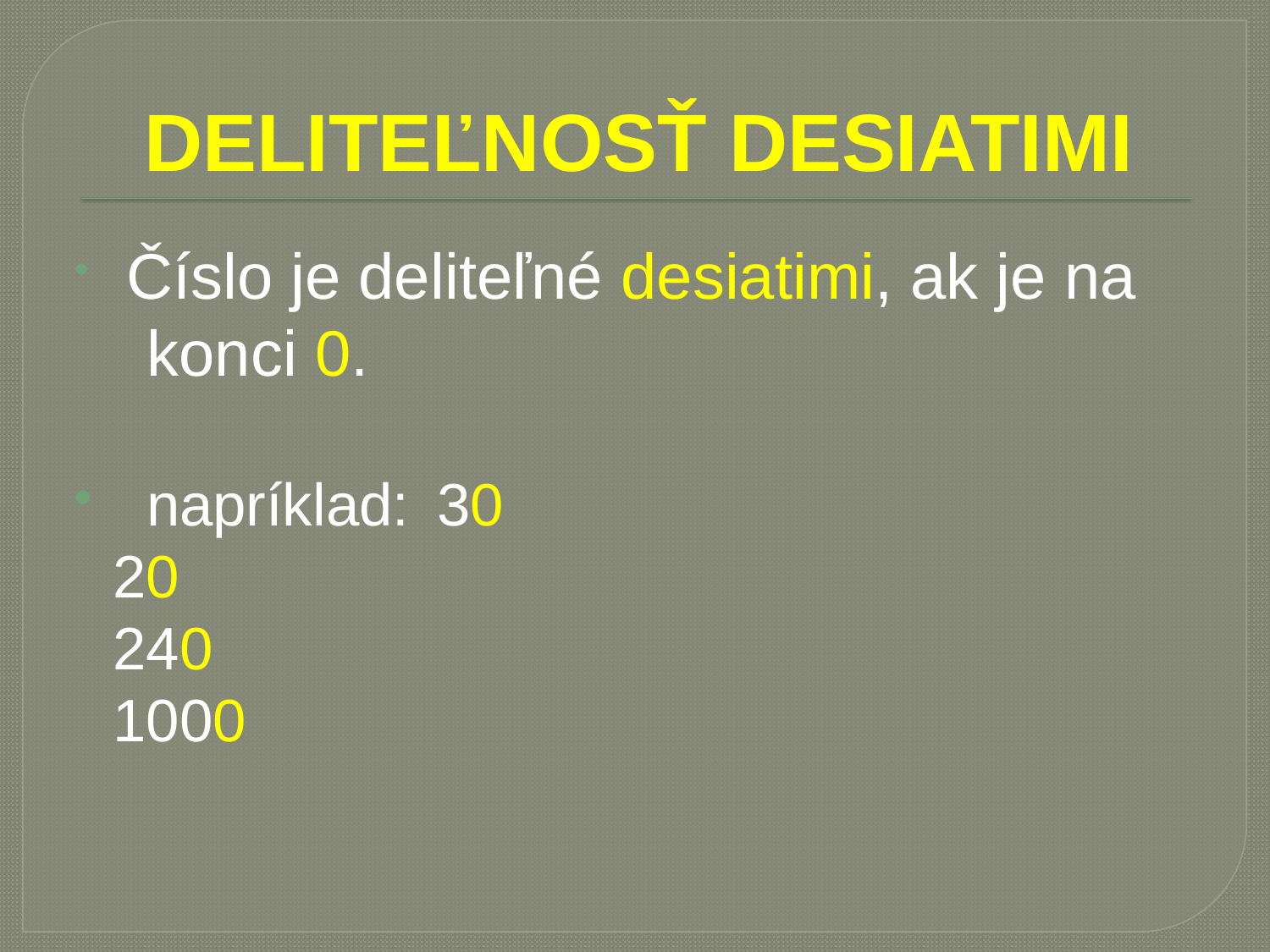

# DELITEĽNOSŤ DESIATIMI
 Číslo je deliteľné desiatimi, ak je na
    konci 0.

  napríklad:	30
				20
				240
				1000